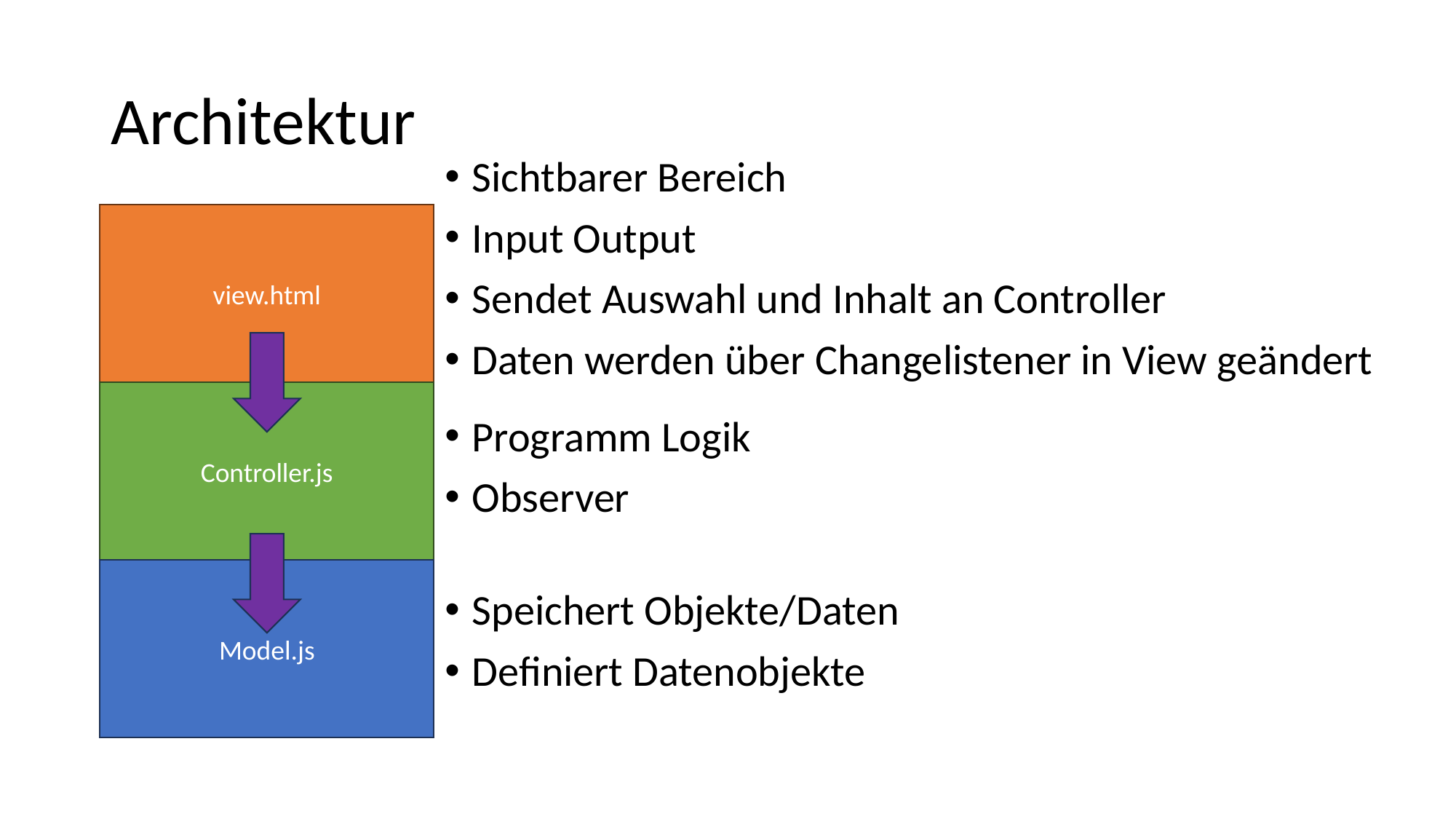

# Architektur
Sichtbarer Bereich
Input Output
Sendet Auswahl und Inhalt an Controller
Daten werden über Changelistener in View geändert
view.html

Controller.js
Programm Logik
Observer

Model.js
Speichert Objekte/Daten
Definiert Datenobjekte